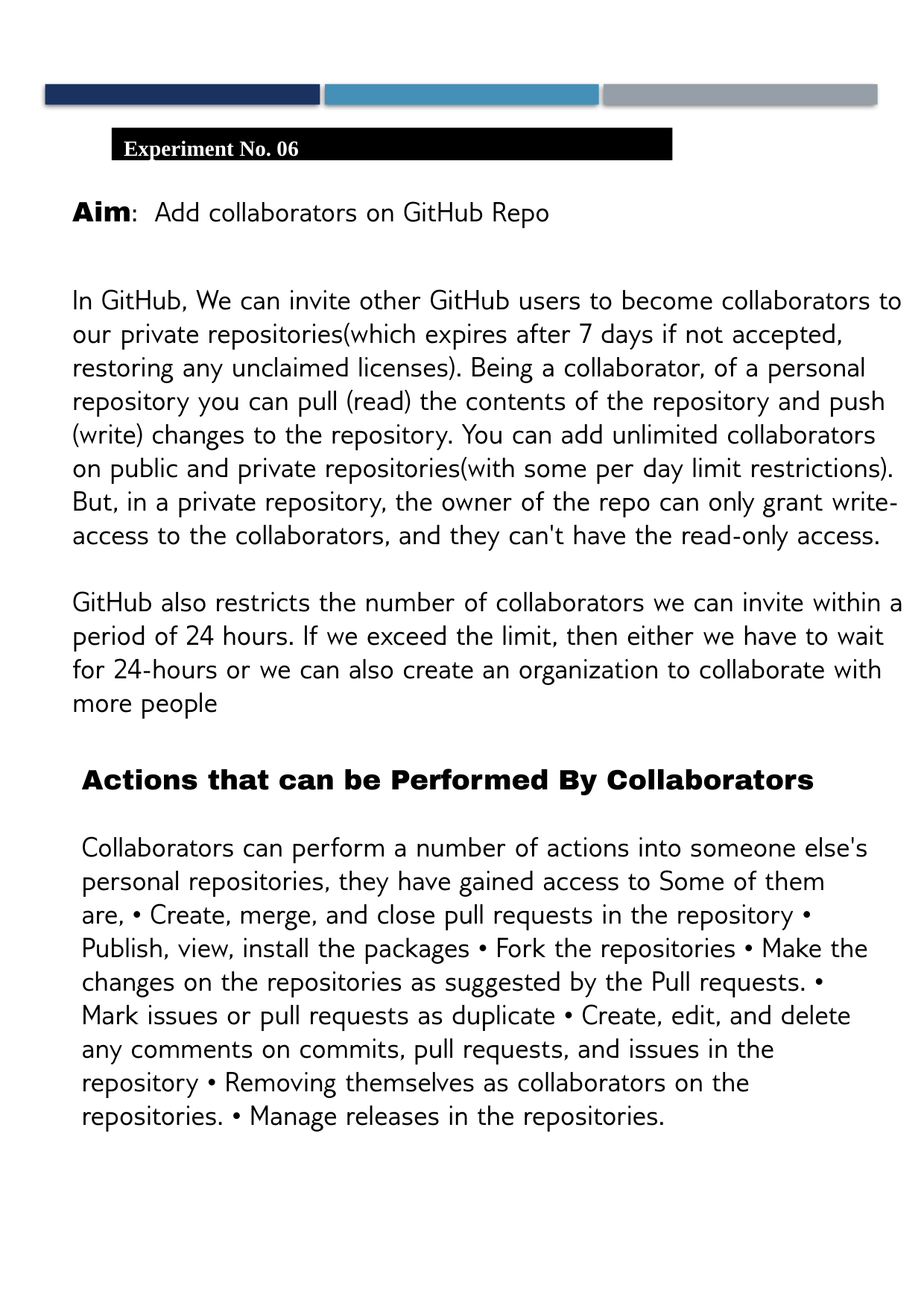

Experiment No. 06
Aim:  Add collaborators on GitHub Repo
In GitHub, We can invite other GitHub users to become collaborators to our private repositories(which expires after 7 days if not accepted, restoring any unclaimed licenses). Being a collaborator, of a personal repository you can pull (read) the contents of the repository and push (write) changes to the repository. You can add unlimited collaborators on public and private repositories(with some per day limit restrictions). But, in a private repository, the owner of the repo can only grant write-access to the collaborators, and they can't have the read-only access.

GitHub also restricts the number of collaborators we can invite within a period of 24 hours. If we exceed the limit, then either we have to wait for 24-hours or we can also create an organization to collaborate with more people
Actions that can be Performed By Collaborators

Collaborators can perform a number of actions into someone else's personal repositories, they have gained access to Some of them are, • Create, merge, and close pull requests in the repository • Publish, view, install the packages • Fork the repositories • Make the changes on the repositories as suggested by the Pull requests. • Mark issues or pull requests as duplicate • Create, edit, and delete any comments on commits, pull requests, and issues in the repository • Removing themselves as collaborators on the repositories. • Manage releases in the repositories.